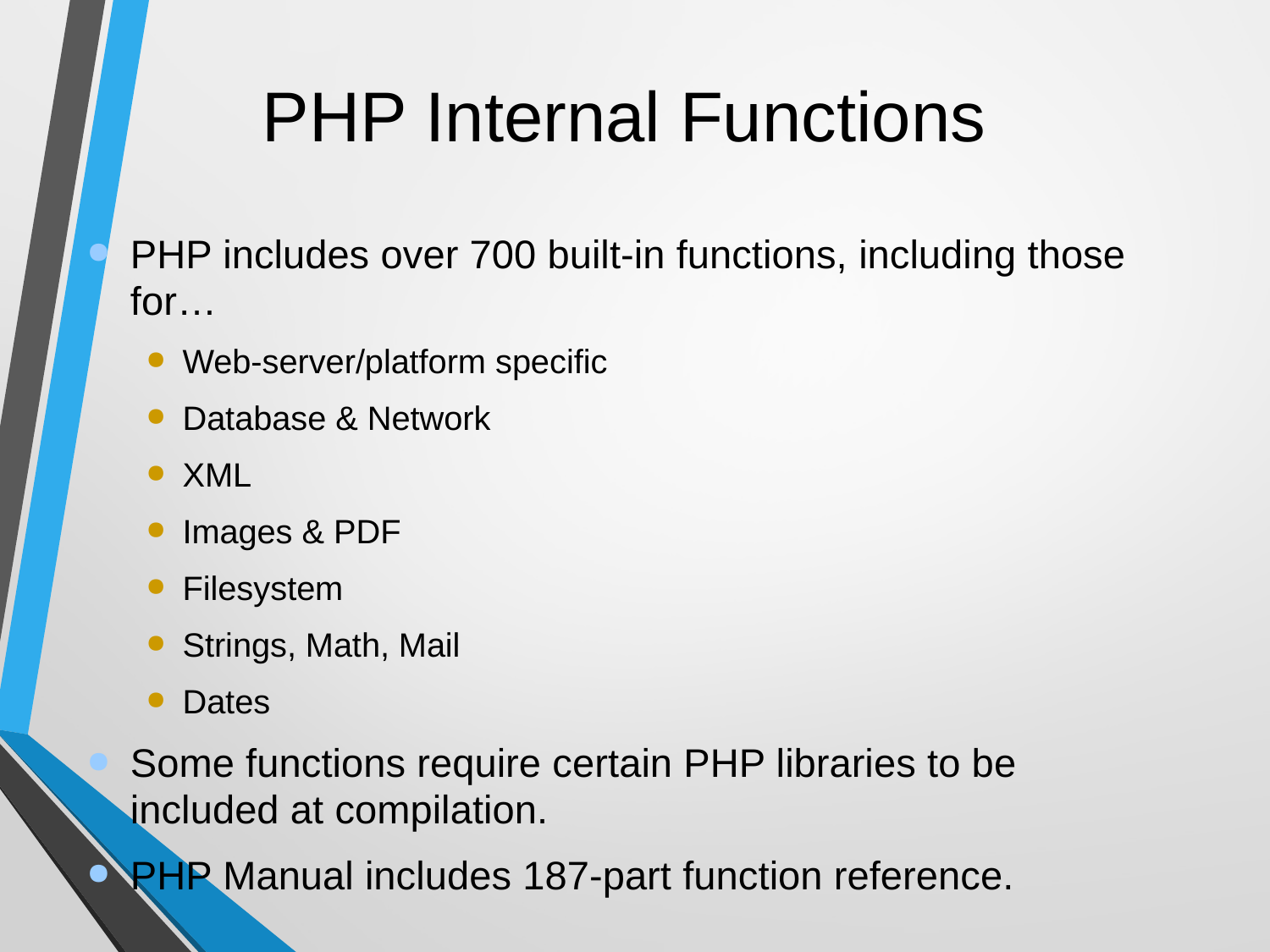

# PHP Internal Functions
PHP includes over 700 built-in functions, including those for…
Web-server/platform specific
Database & Network
XML
Images & PDF
Filesystem
Strings, Math, Mail
Dates
Some functions require certain PHP libraries to be included at compilation.
PHP Manual includes 187-part function reference.